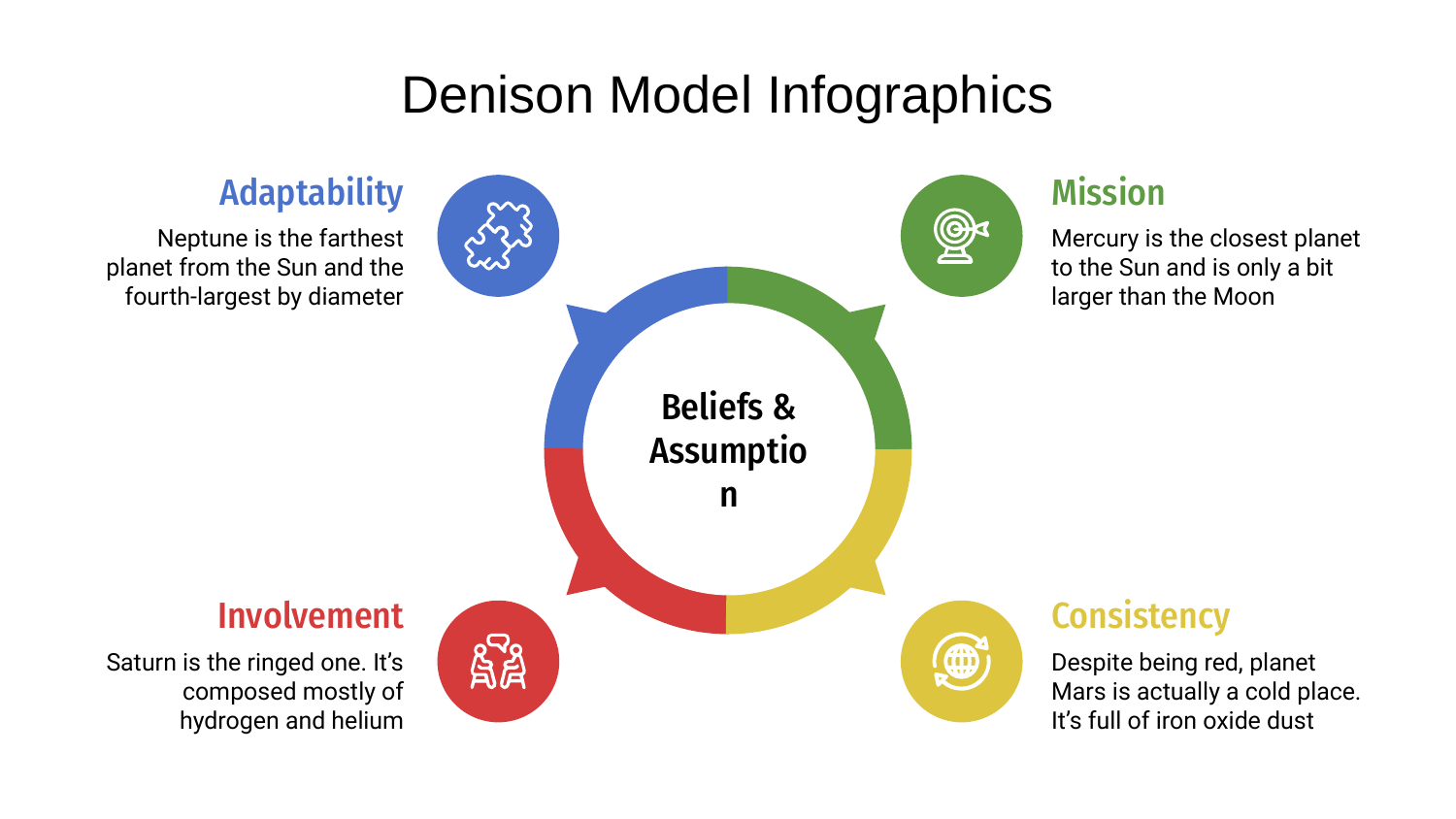

# Denison Model Infographics
Adaptability
Mission

Neptune is the farthest planet from the Sun and the fourth-largest by diameter
Mercury is the closest planet to the Sun and is only a bit larger than the Moon

Beliefs & Assumption

Consistency
Involvement

Saturn is the ringed one. It’s composed mostly of hydrogen and helium
Despite being red, planet Mars is actually a cold place. It’s full of iron oxide dust